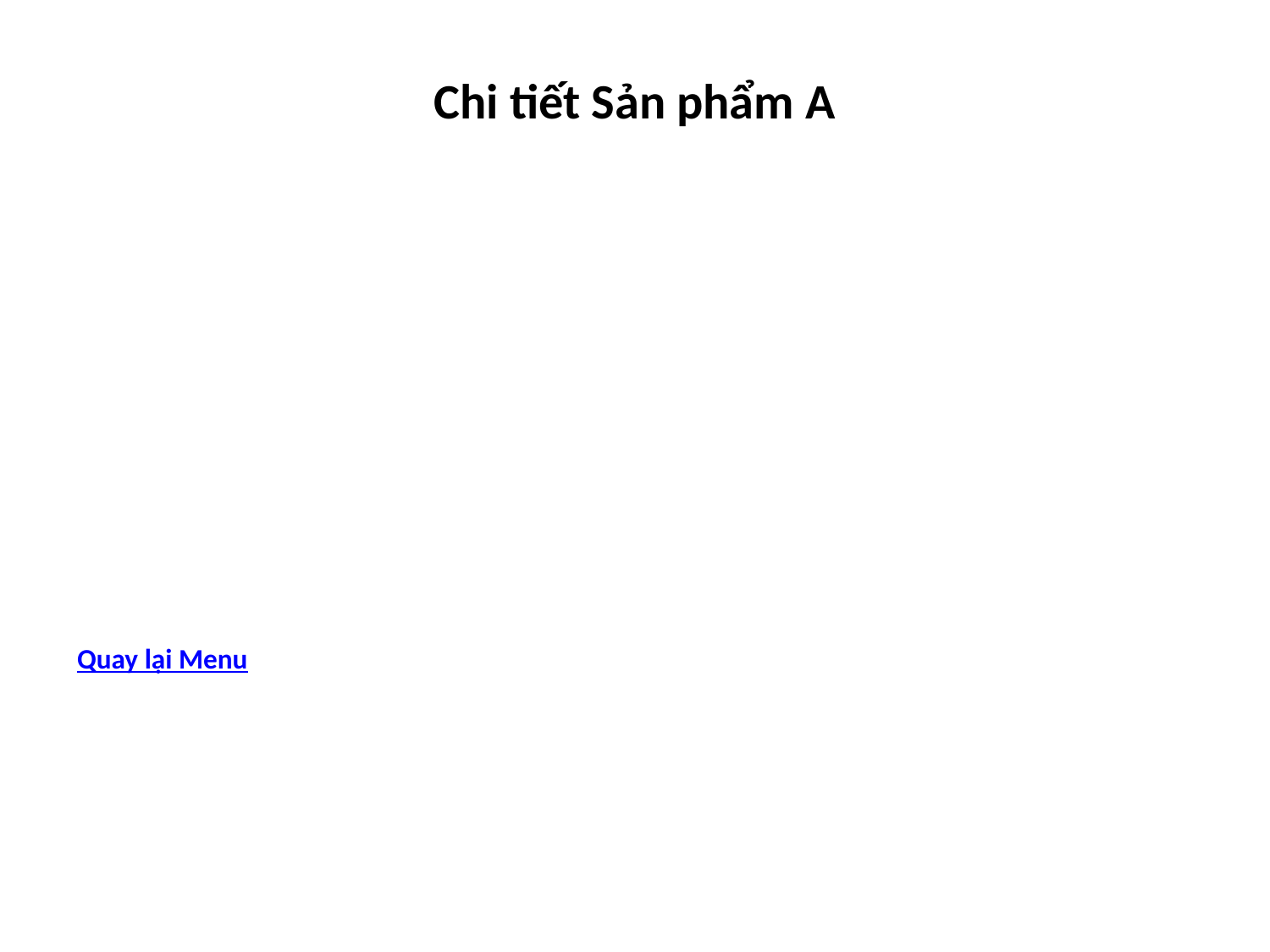

#
Chi tiết Sản phẩm A
Quay lại Menu